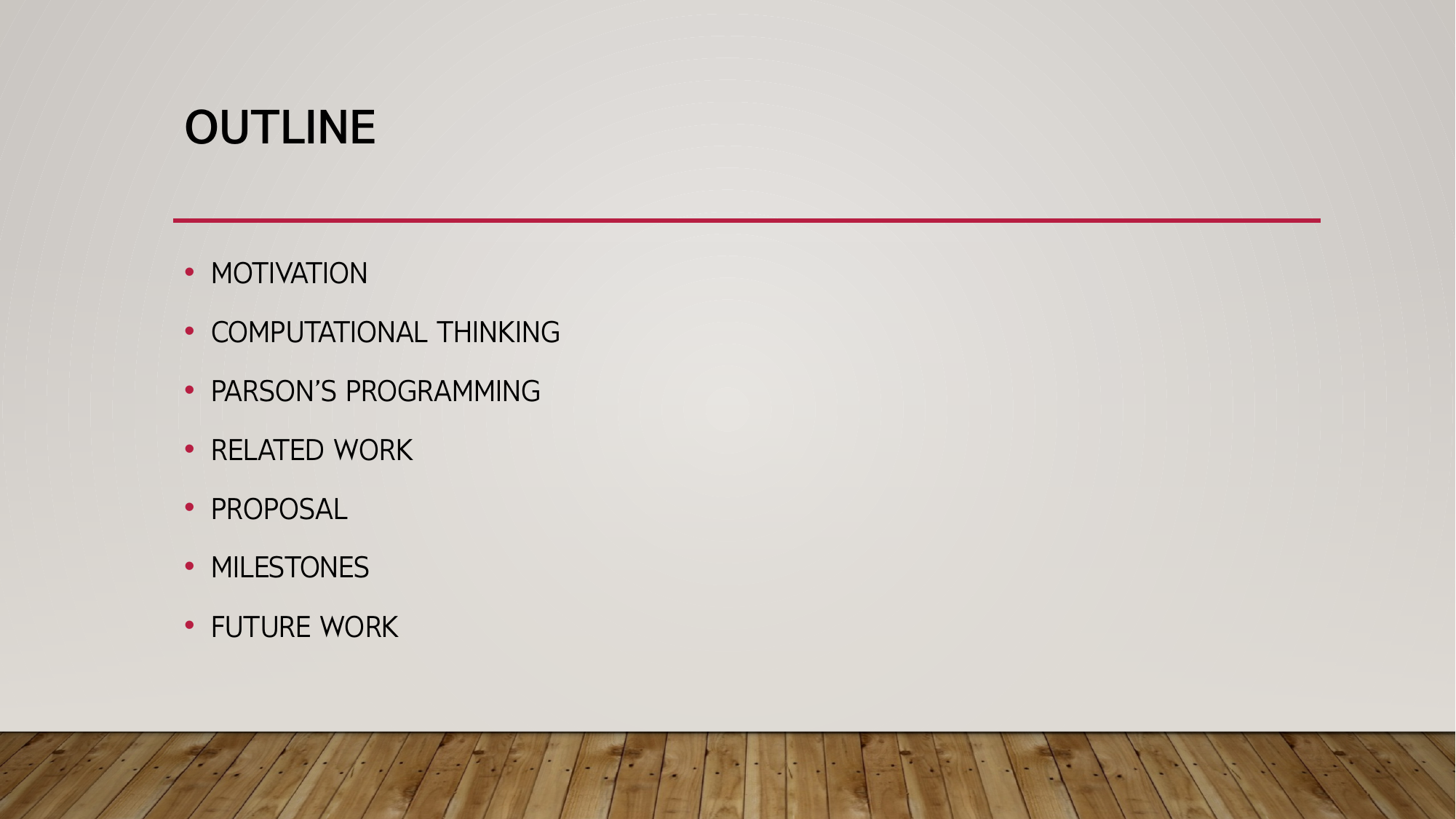

# outline
MOTIVATION
COMPUTATIONAL THINKING
PARSON’S PROGRAMMING
RELATED WORK
PROPOSAL
MILESTONES
FUTURE WORK